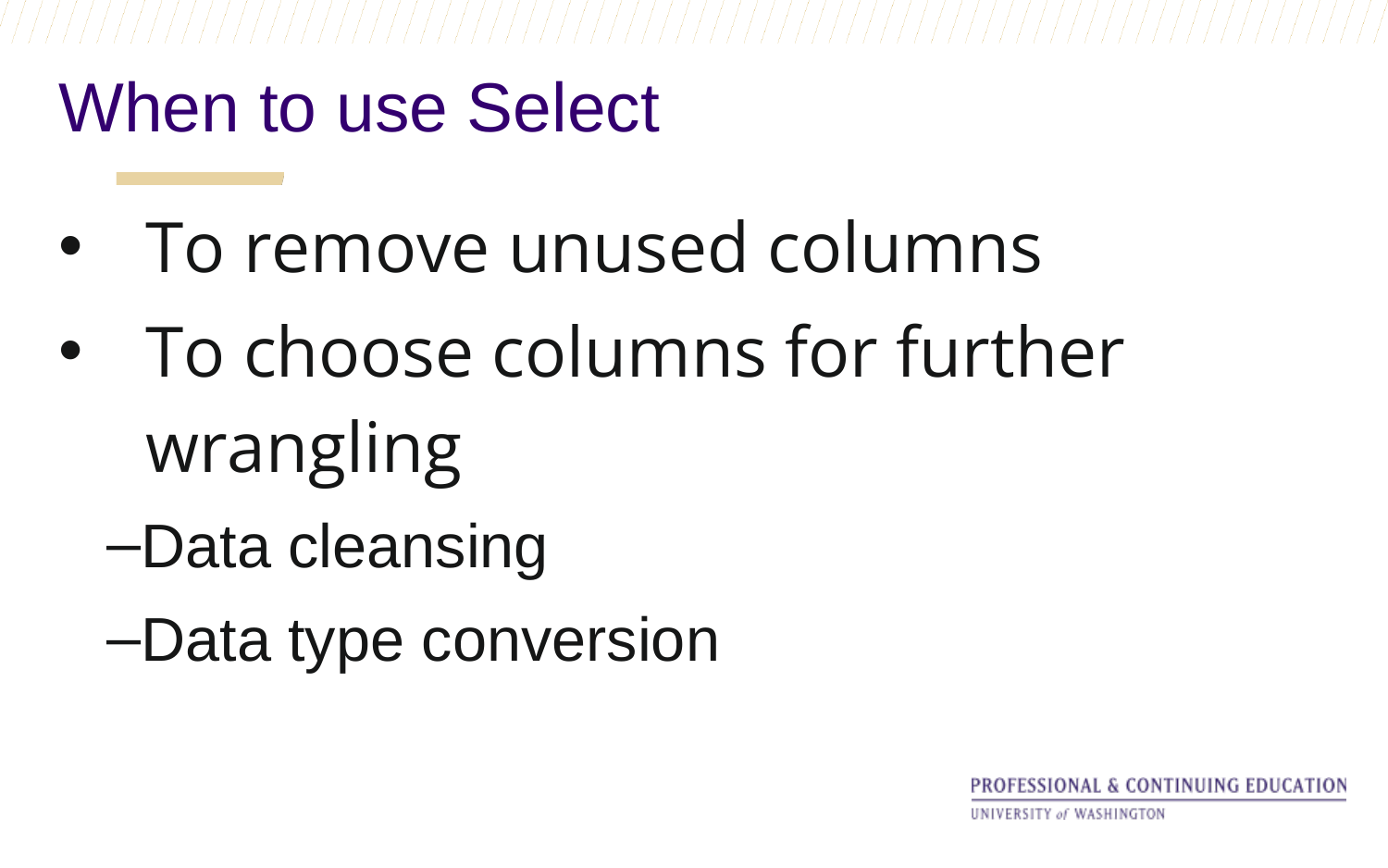

When to use Select
To remove unused columns
To choose columns for further wrangling
Data cleansing
Data type conversion